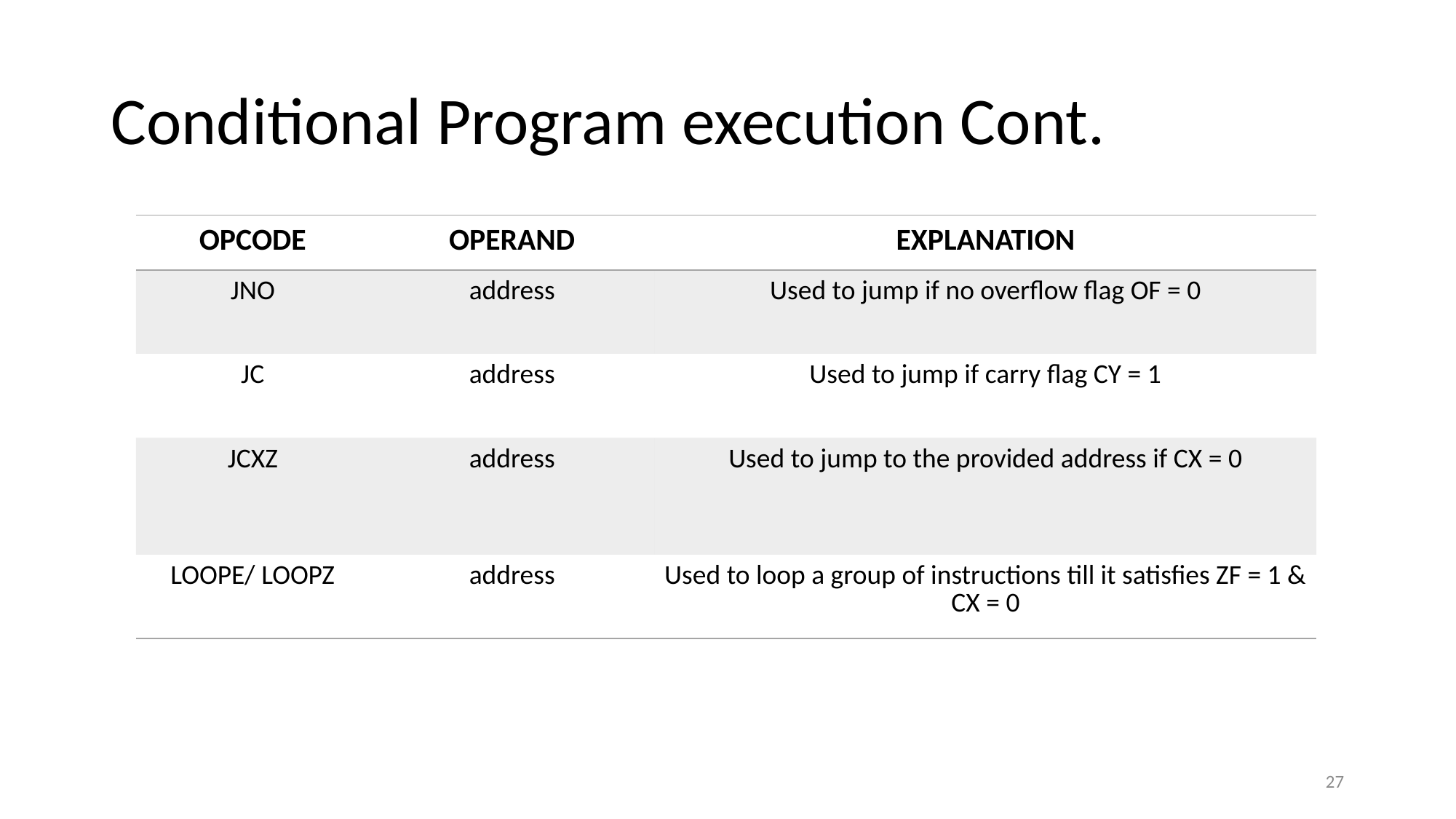

# Conditional Program execution Cont.
| OPCODE | OPERAND | EXPLANATION |
| --- | --- | --- |
| JNO | address | Used to jump if no overflow flag OF = 0 |
| JC | address | Used to jump if carry flag CY = 1 |
| JCXZ | address | Used to jump to the provided address if CX = 0 |
| LOOPE/ LOOPZ | address | Used to loop a group of instructions till it satisfies ZF = 1 & CX = 0 |
27